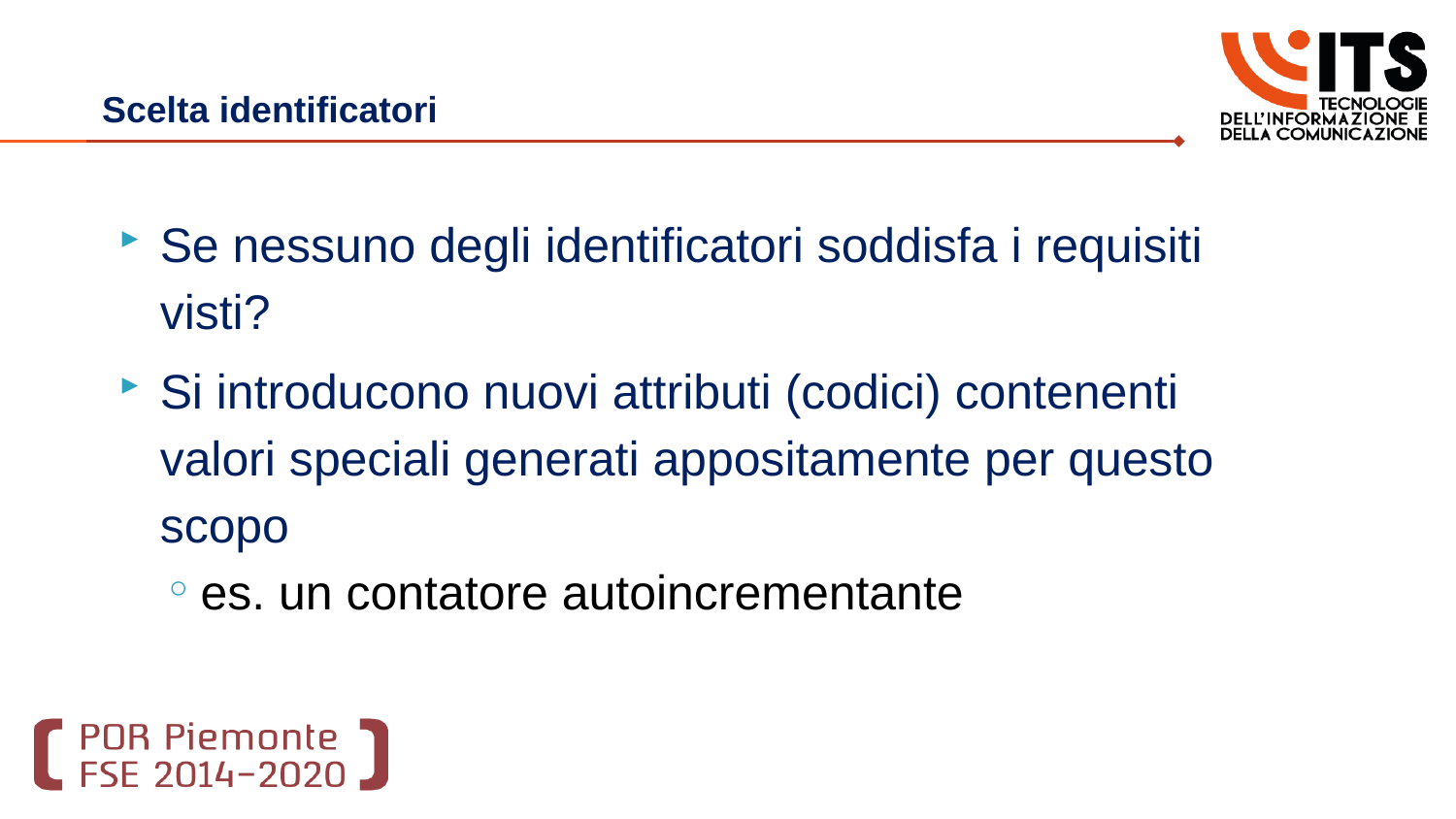

# Scelta identificatori
Se nessuno degli identificatori soddisfa i requisiti visti?
Si introducono nuovi attributi (codici) contenenti valori speciali generati appositamente per questo scopo
es. un contatore autoincrementante